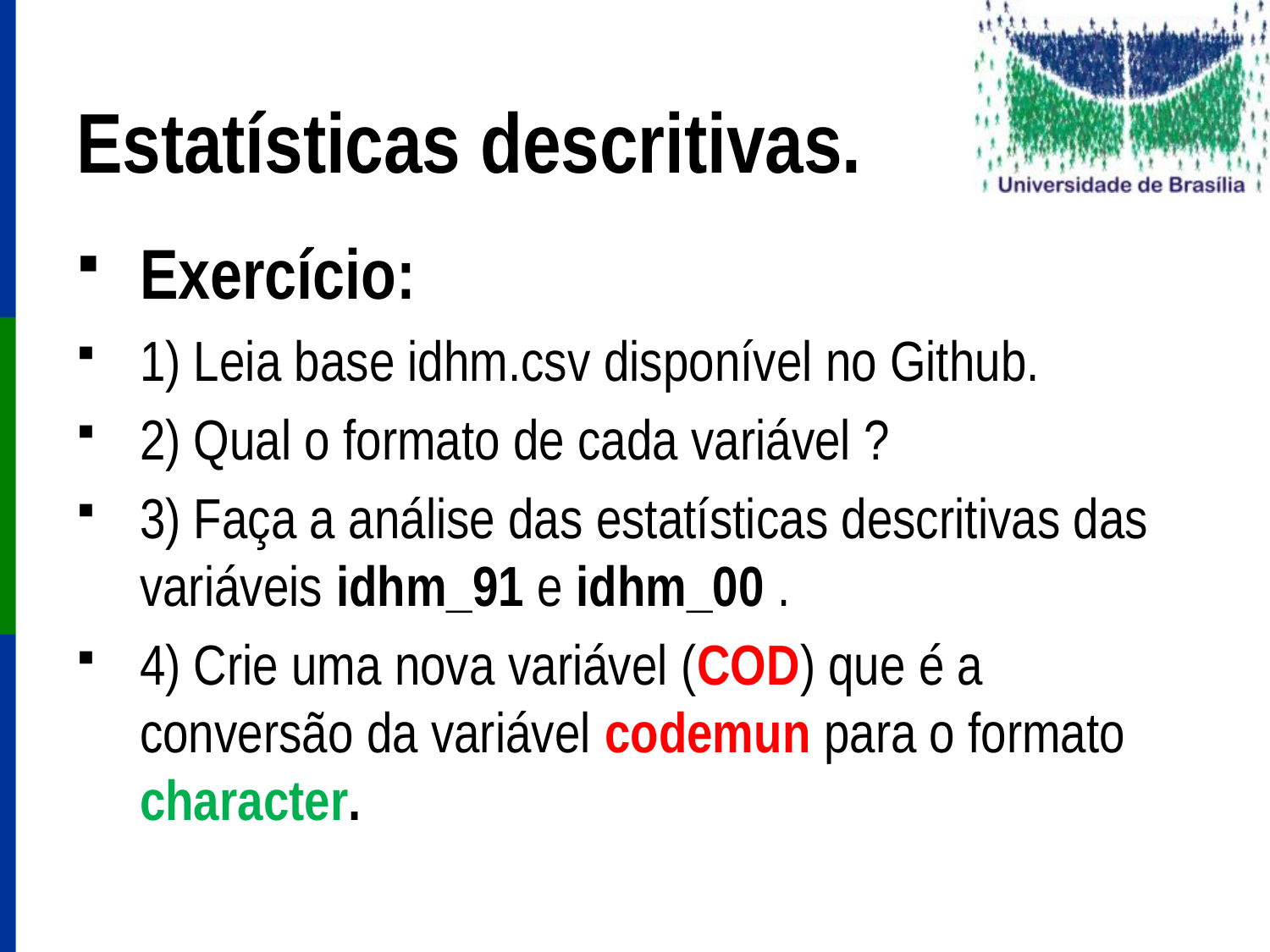

# Estatísticas descritivas.
Exercício:
1) Leia base idhm.csv disponível no Github.
2) Qual o formato de cada variável ?
3) Faça a análise das estatísticas descritivas das variáveis idhm_91 e idhm_00 .
4) Crie uma nova variável (COD) que é a conversão da variável codemun para o formato character.